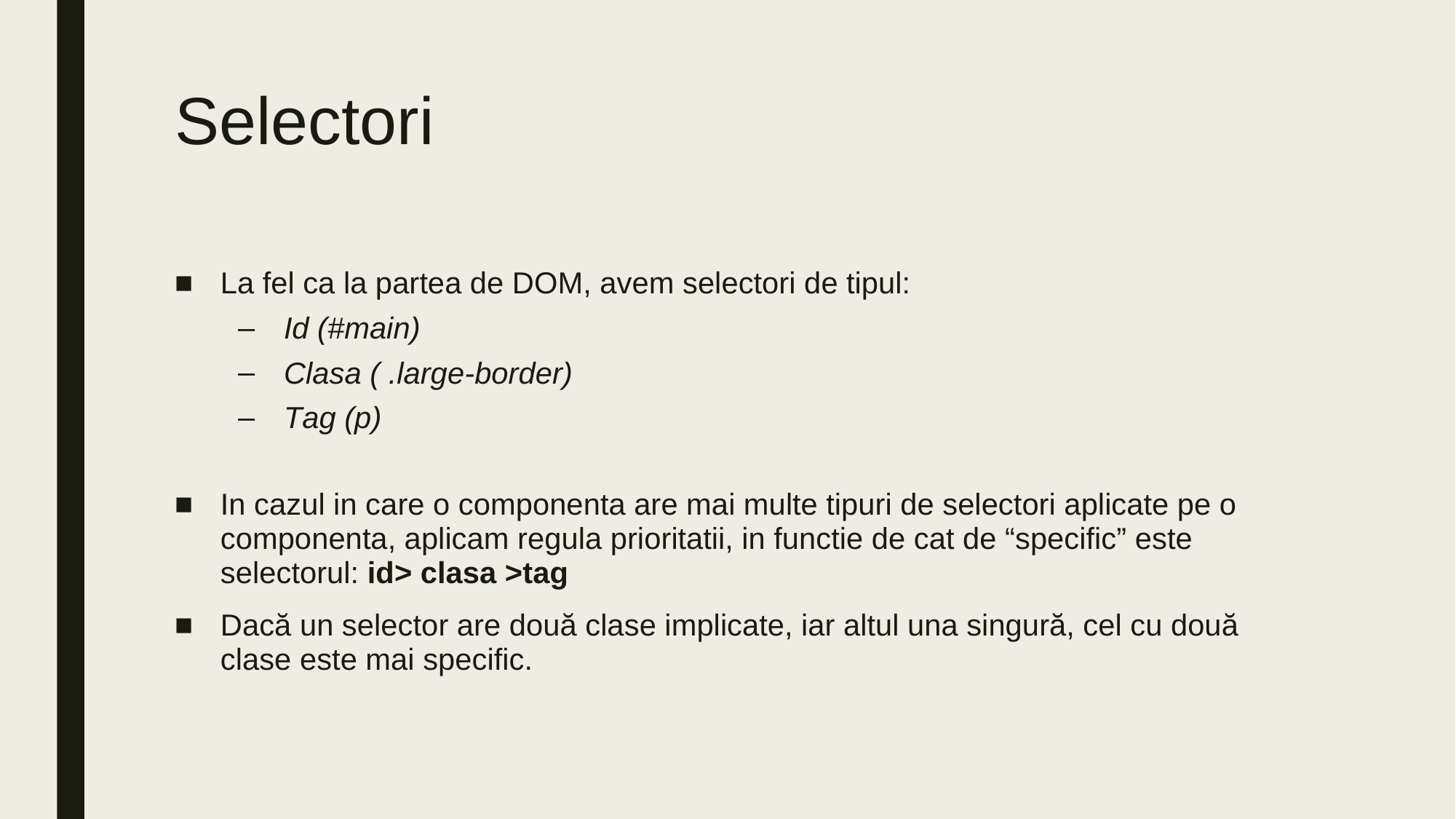

# Selectori

La fel ca la partea de DOM, avem selectori de tipul:
Id (#main)
Clasa ( .large-border)
Tag (p)
In cazul in care o componenta are mai multe tipuri de selectori aplicate pe o componenta, aplicam regula prioritatii, in functie de cat de “specific” este selectorul: id> clasa >tag
Dacă un selector are două clase implicate, iar altul una singură, cel cu două clase este mai specific.